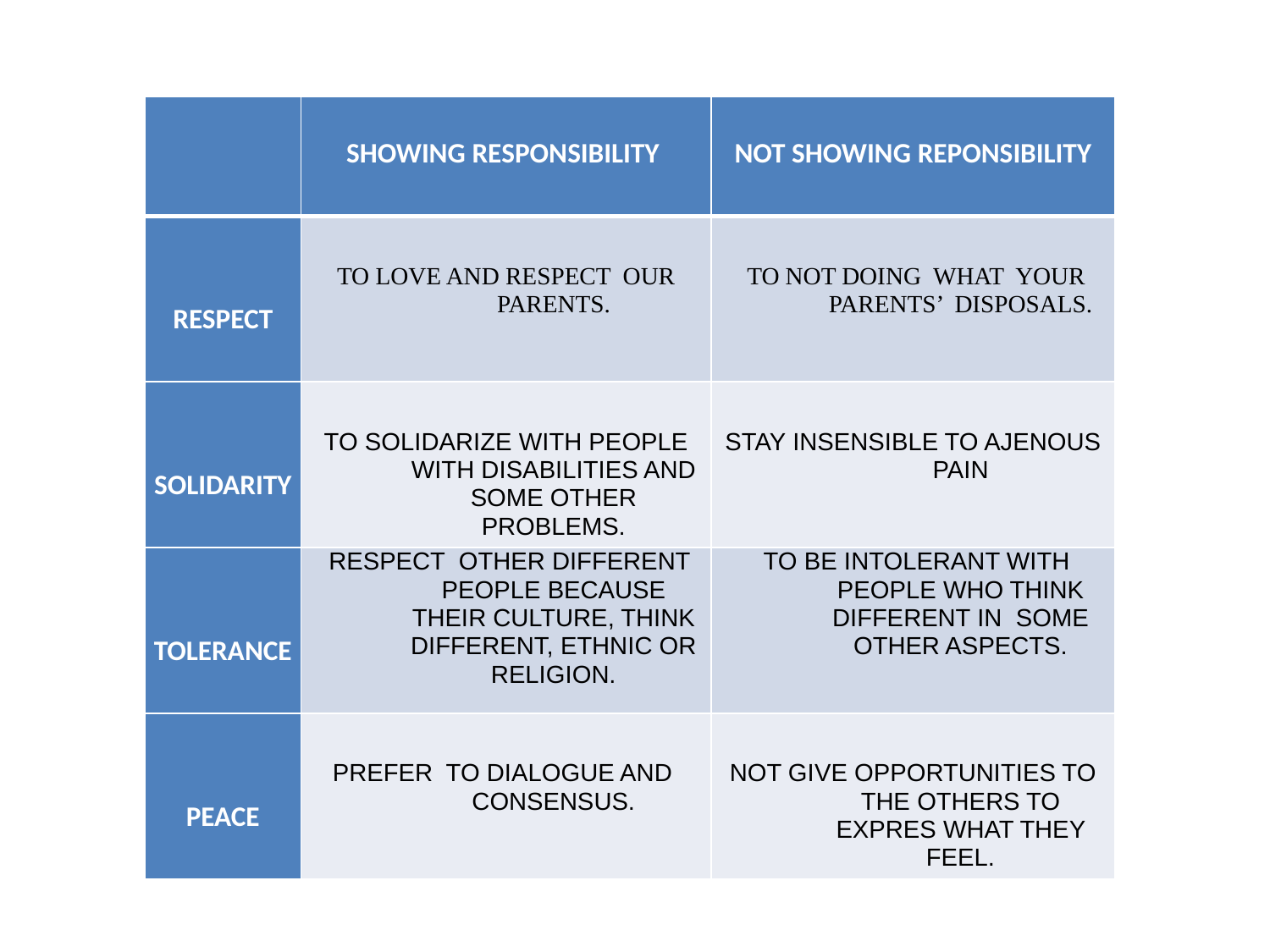

|  | SHOWING RESPONSIBILITY | NOT SHOWING REPONSIBILITY |
| --- | --- | --- |
| RESPECT | TO LOVE AND RESPECT OUR PARENTS. | TO NOT DOING WHAT YOUR PARENTS’ DISPOSALS. |
| SOLIDARITY | TO SOLIDARIZE WITH PEOPLE WITH DISABILITIES AND SOME OTHER PROBLEMS. | STAY INSENSIBLE TO AJENOUS PAIN |
| TOLERANCE | RESPECT OTHER DIFFERENT PEOPLE BECAUSE THEIR CULTURE, THINK DIFFERENT, ETHNIC OR RELIGION. | TO BE INTOLERANT WITH PEOPLE WHO THINK DIFFERENT IN SOME OTHER ASPECTS. |
| PEACE | PREFER TO DIALOGUE AND CONSENSUS. | NOT GIVE OPPORTUNITIES TO THE OTHERS TO EXPRES WHAT THEY FEEL. |